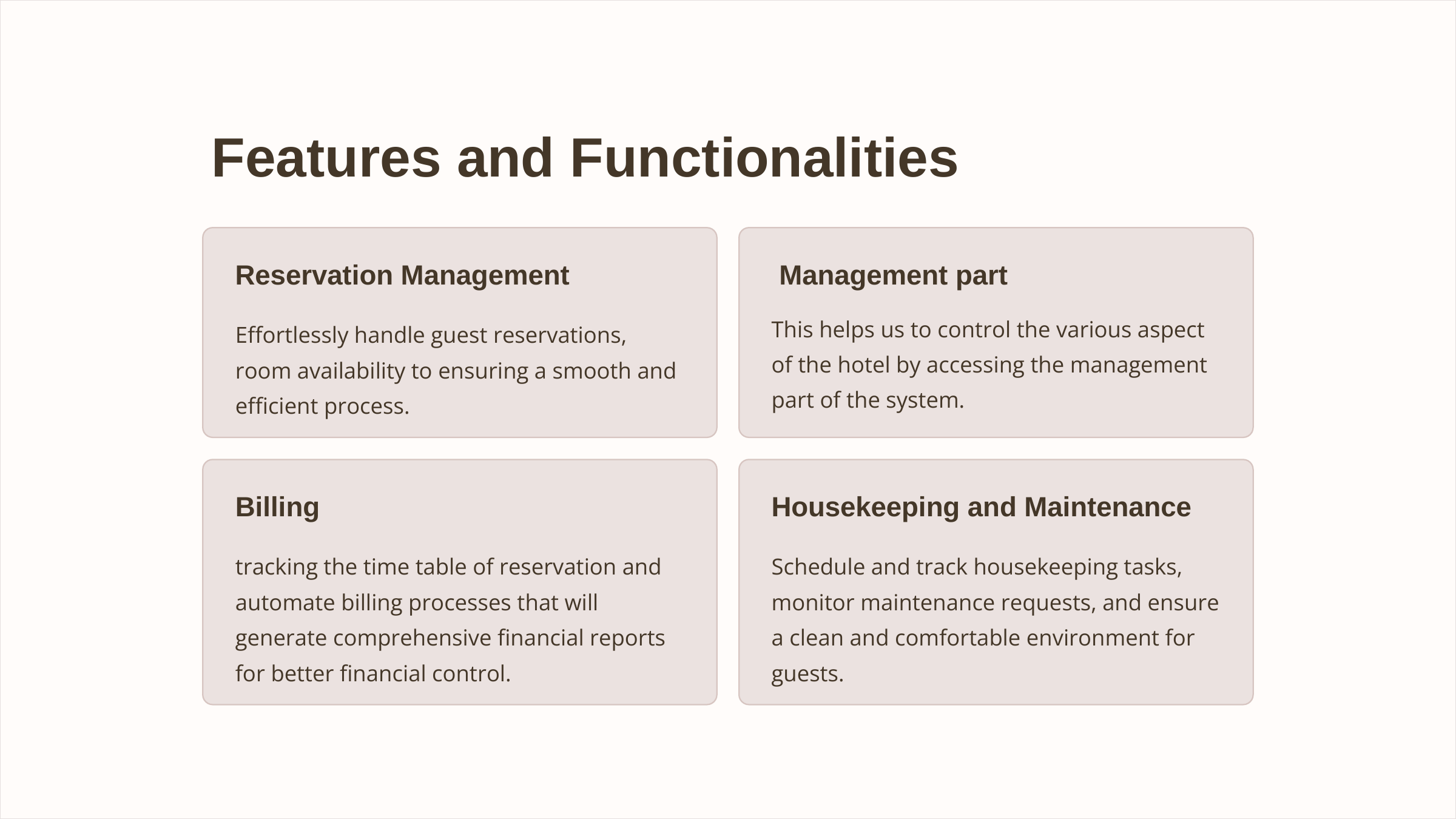

Features and Functionalities

Reservation Management
 Management part
This helps us to control the various aspect of the hotel by accessing the management part of the system.
Effortlessly handle guest reservations, room availability to ensuring a smooth and efficient process.

Billing
Housekeeping and Maintenance
tracking the time table of reservation and  automate billing processes that will generate comprehensive financial reports for better financial control.
Schedule and track housekeeping tasks, monitor maintenance requests, and ensure a clean and comfortable environment for guests.